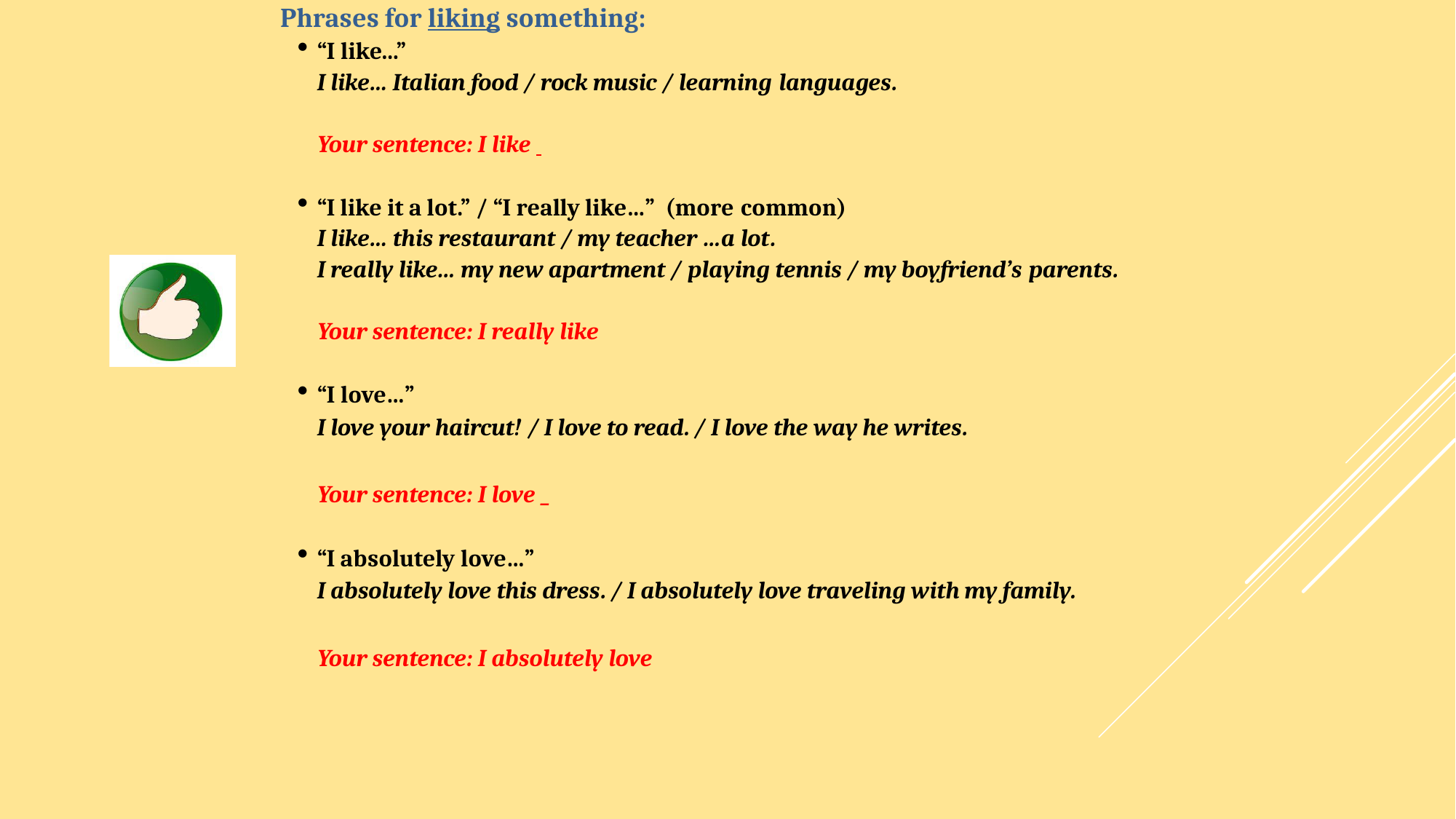

Phrases for liking something:
“I like...”
I like… Italian food / rock music / learning languages.

Your sentence: I like

“I like it a lot.” / “I really like…”  (more common)
I like… this restaurant / my teacher …a lot.
I really like… my new apartment / playing tennis / my boyfriend’s parents.

Your sentence: I really like

“I love…”
I love your haircut! / I love to read. / I love the way he writes.

Your sentence: I love _

“I absolutely love…”
I absolutely love this dress. / I absolutely love traveling with my family.

Your sentence: I absolutely love